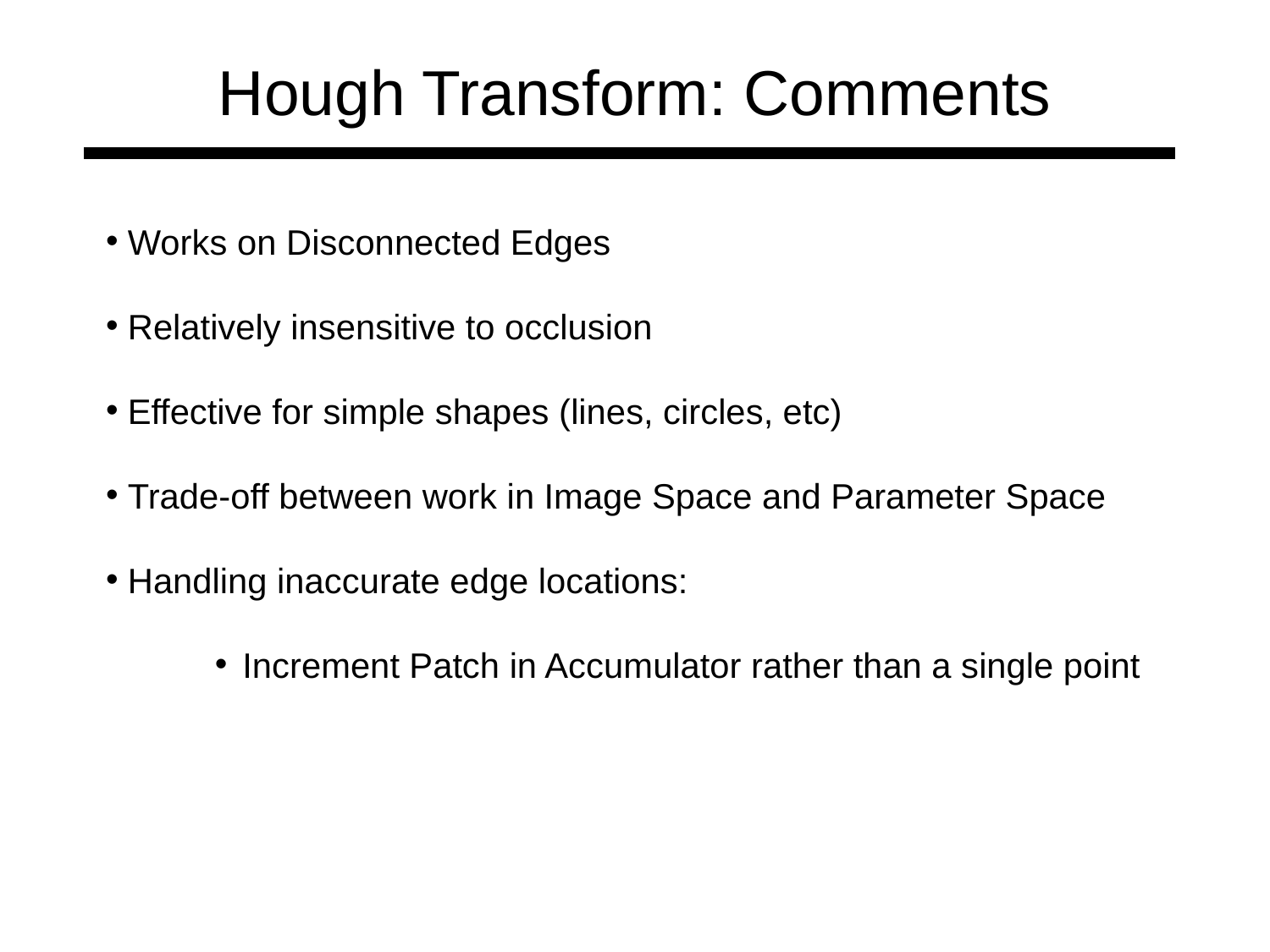

# Hough Transform: Comments

 Works on Disconnected Edges

 Relatively insensitive to occlusion

 Effective for simple shapes (lines, circles, etc)

 Trade-off between work in Image Space and Parameter Space

 Handling inaccurate edge locations:

 Increment Patch in Accumulator rather than a single point